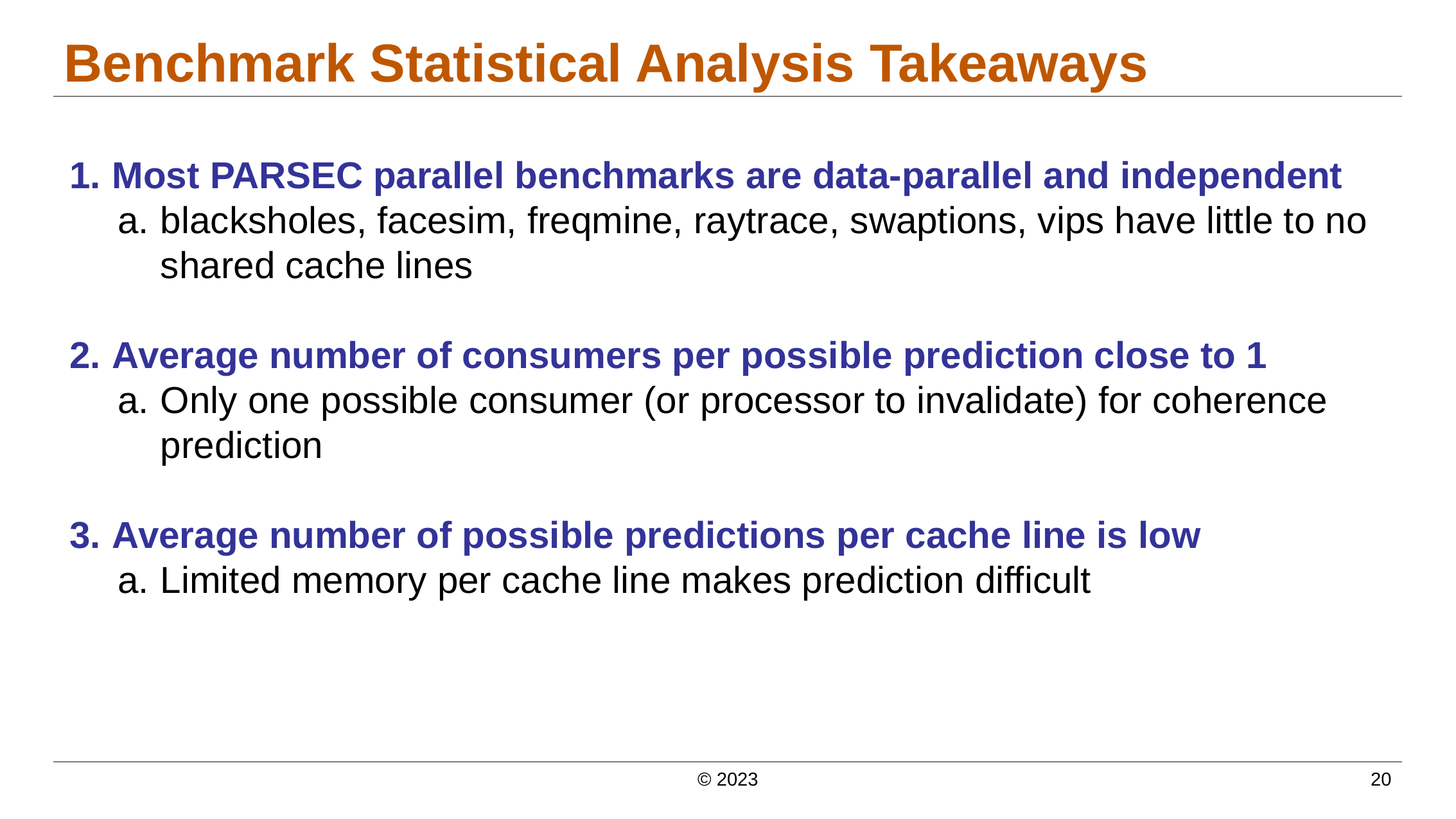

# Benchmark Statistical Analysis Takeaways
Most PARSEC parallel benchmarks are data-parallel and independent
blacksholes, facesim, freqmine, raytrace, swaptions, vips have little to no shared cache lines

Average number of consumers per possible prediction close to 1
Only one possible consumer (or processor to invalidate) for coherence prediction

Average number of possible predictions per cache line is low
Limited memory per cache line makes prediction difficult

© 2023
20